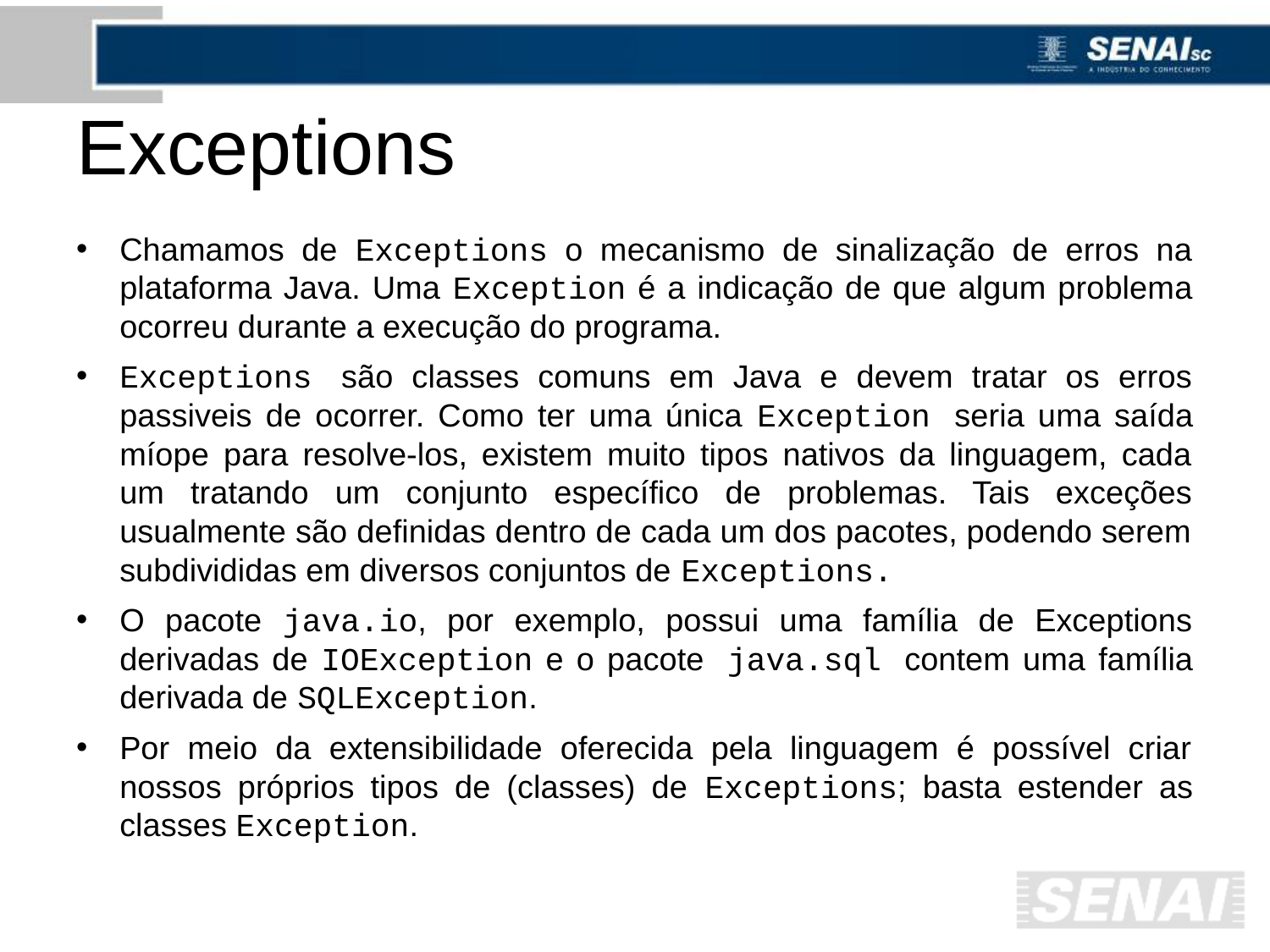

# Exceptions
Chamamos de Exceptions o mecanismo de sinalização de erros na plataforma Java. Uma Exception é a indicação de que algum problema ocorreu durante a execução do programa.
Exceptions são classes comuns em Java e devem tratar os erros passiveis de ocorrer. Como ter uma única Exception seria uma saída míope para resolve-los, existem muito tipos nativos da linguagem, cada um tratando um conjunto específico de problemas. Tais exceções usualmente são definidas dentro de cada um dos pacotes, podendo serem subdivididas em diversos conjuntos de Exceptions.
O pacote java.io, por exemplo, possui uma família de Exceptions derivadas de IOException e o pacote java.sql contem uma família derivada de SQLException.
Por meio da extensibilidade oferecida pela linguagem é possível criar nossos próprios tipos de (classes) de Exceptions; basta estender as classes Exception.